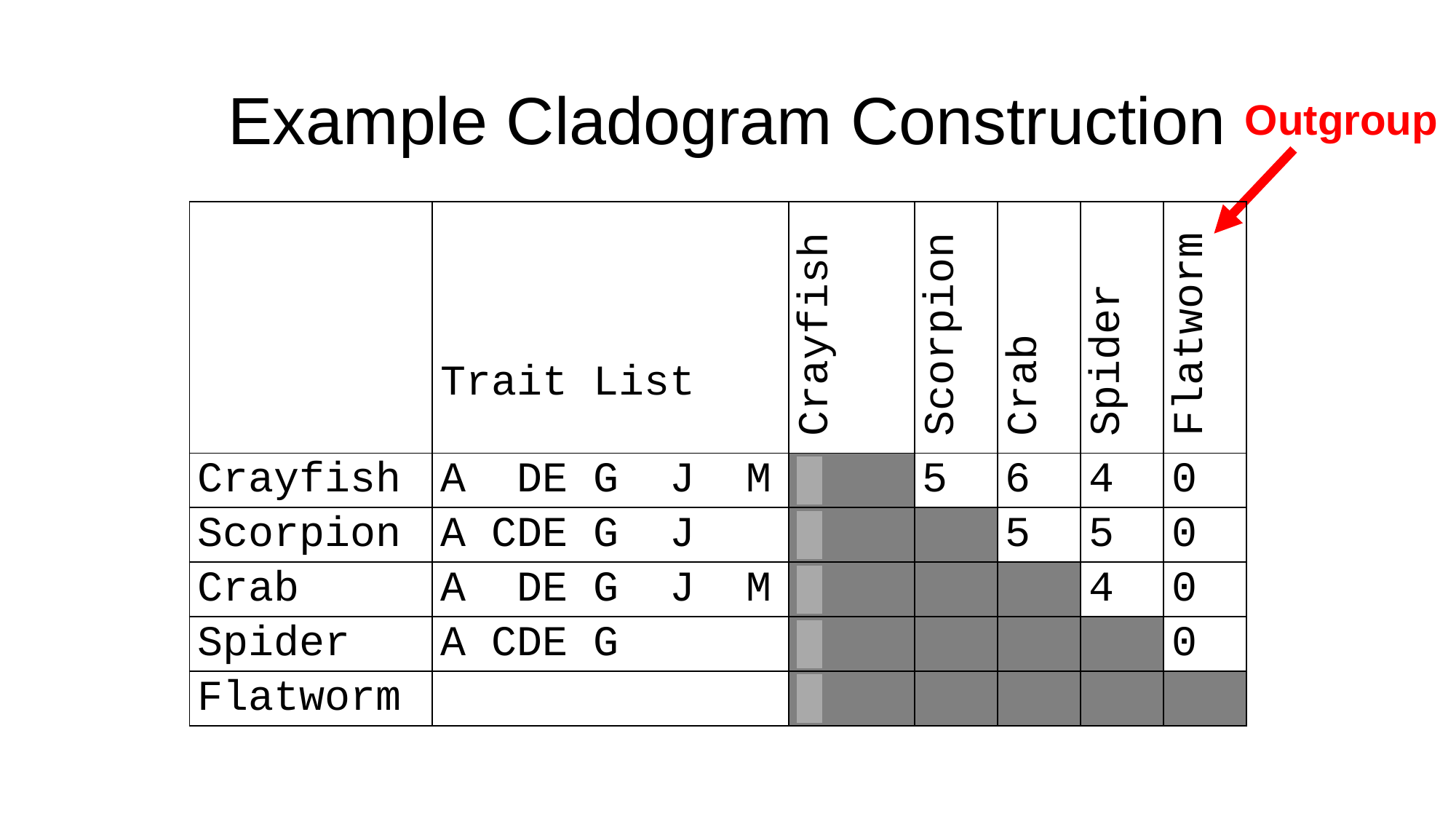

# Example Cladogram Construction
Outgroup
|  | Trait List | Crayfish | Scorpion | Crab | Spider | Flatworm |
| --- | --- | --- | --- | --- | --- | --- |
| Crayfish | A DE G J M |  | 5 | 6 | 4 | 0 |
| Scorpion | A CDE G J |  |  | 5 | 5 | 0 |
| Crab | A DE G J M |  |  |  | 4 | 0 |
| Spider | A CDE G |  |  |  |  | 0 |
| Flatworm |  |  |  |  |  |  |